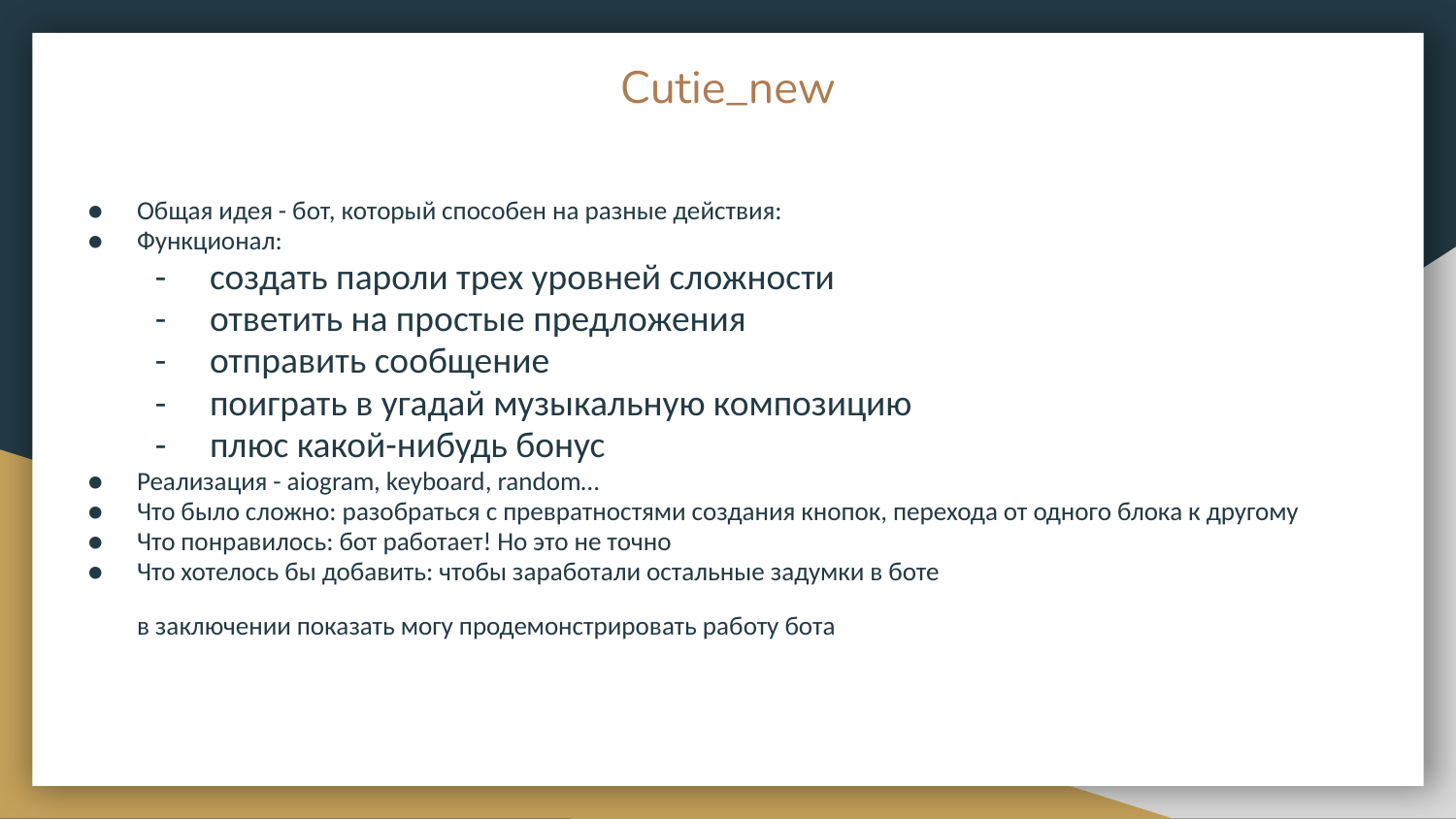

# Cutie_new

Общая идея - бот, который способен на разные действия:
Функционал:
создать пароли трех уровней сложности
ответить на простые предложения
отправить сообщение
поиграть в угадай музыкальную композицию
плюс какой-нибудь бонус
Реализация - aiogram, keyboard, random…
Что было сложно: разобраться с превратностями создания кнопок, перехода от одного блока к другому
Что понравилось: бот работает! Но это не точно
Что хотелось бы добавить: чтобы заработали остальные задумки в боте
в заключении показать могу продемонстрировать работу бота